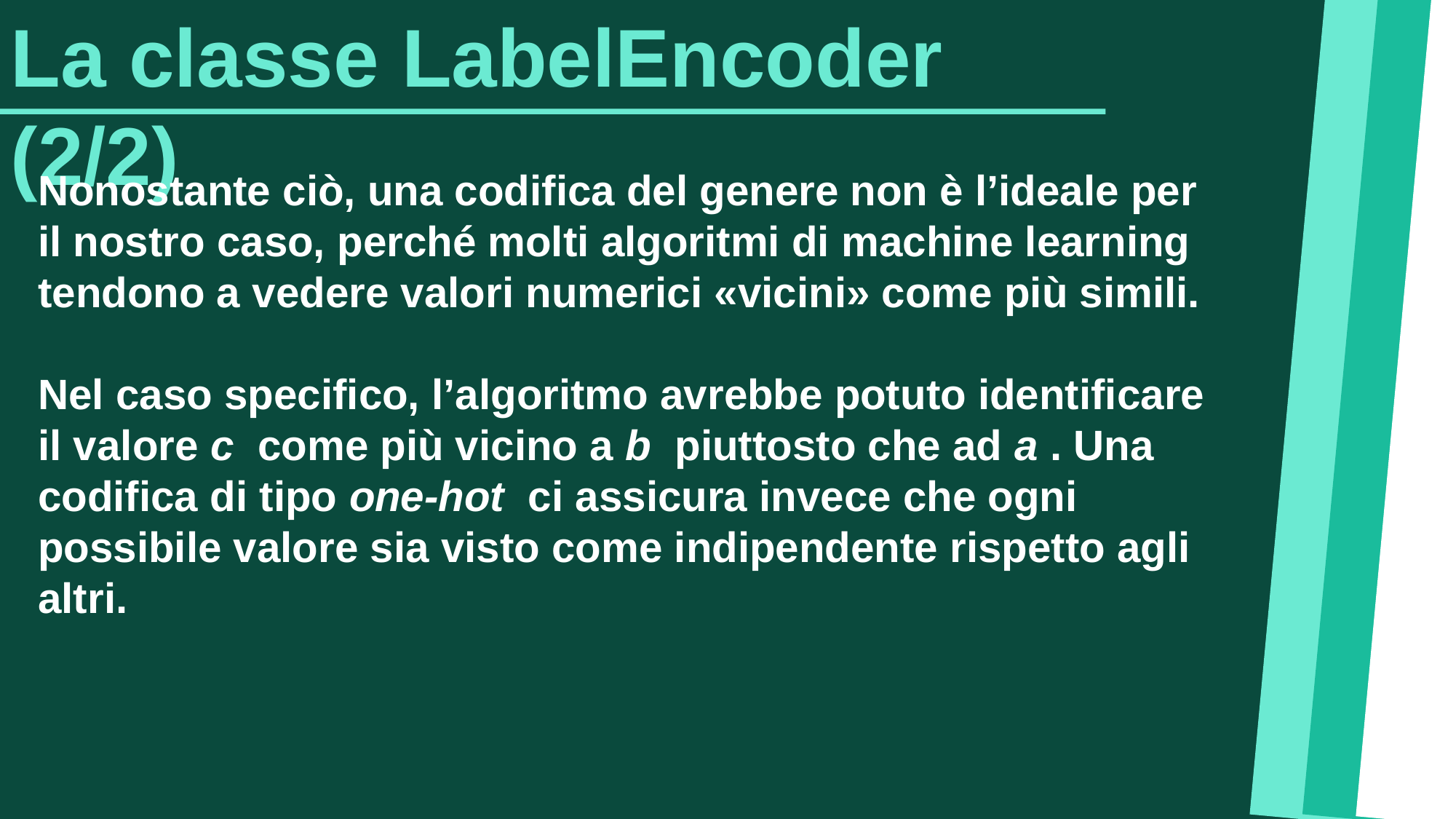

La classe LabelEncoder (2/2)

Nonostante ciò, una codifica del genere non è l’ideale per il nostro caso, perché molti algoritmi di machine learning tendono a vedere valori numerici «vicini» come più simili.

Nel caso specifico, l’algoritmo avrebbe potuto identificare il valore c  come più vicino a b  piuttosto che ad a . Una codifica di tipo one-hot  ci assicura invece che ogni possibile valore sia visto come indipendente rispetto agli altri.